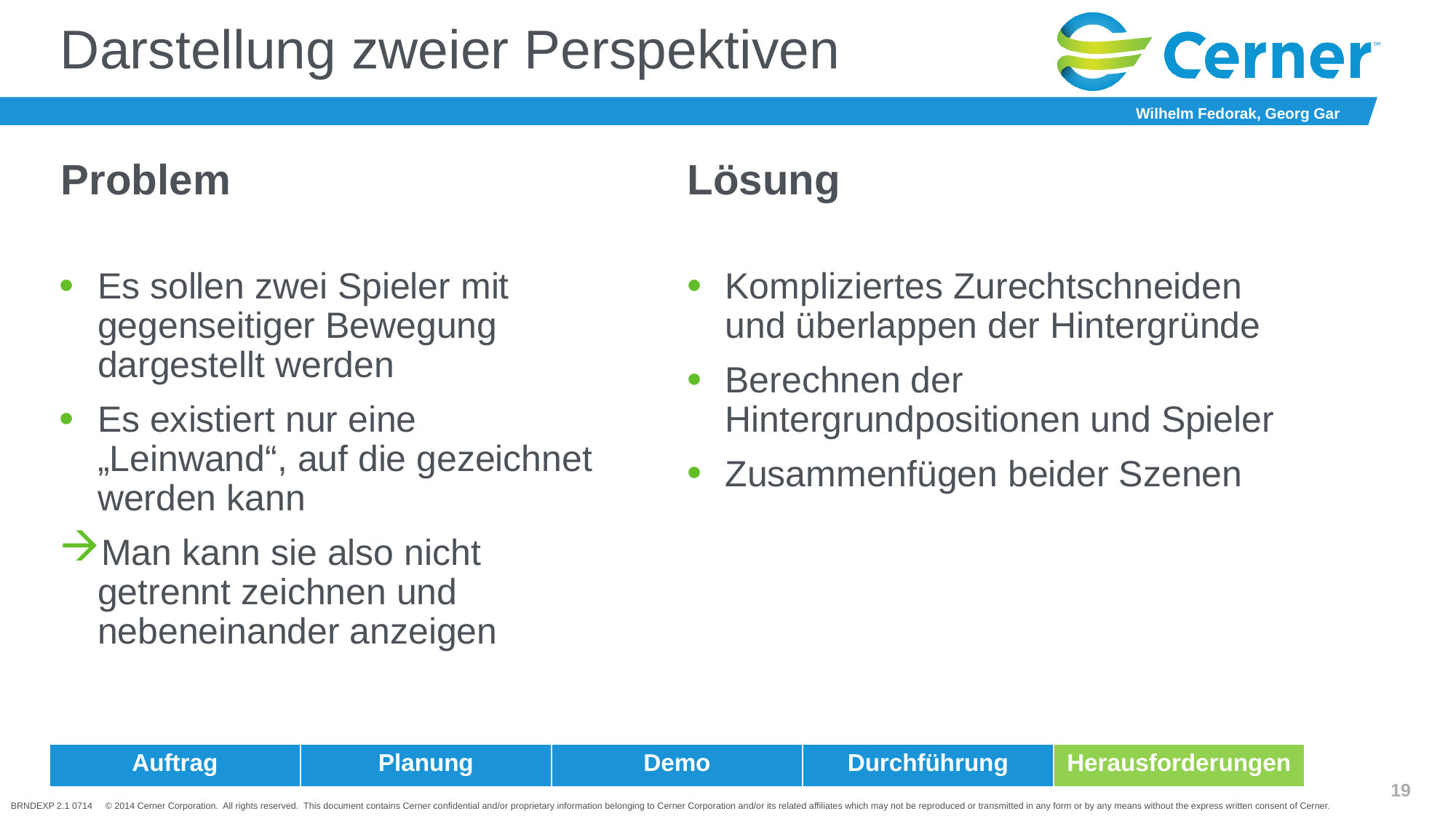

# Darstellung zweier Perspektiven
Problem
Lösung

Es sollen zwei Spieler mit gegenseitiger Bewegung dargestellt werden
Es existiert nur eine „Leinwand“, auf die gezeichnet werden kann
Man kann sie also nicht getrennt zeichnen und nebeneinander anzeigen

Kompliziertes Zurechtschneiden und überlappen der Hintergründe
Berechnen der Hintergrundpositionen und Spieler
Zusammenfügen beider Szenen
| Auftrag | Planung | Demo | Durchführung | Herausforderungen |
| --- | --- | --- | --- | --- |